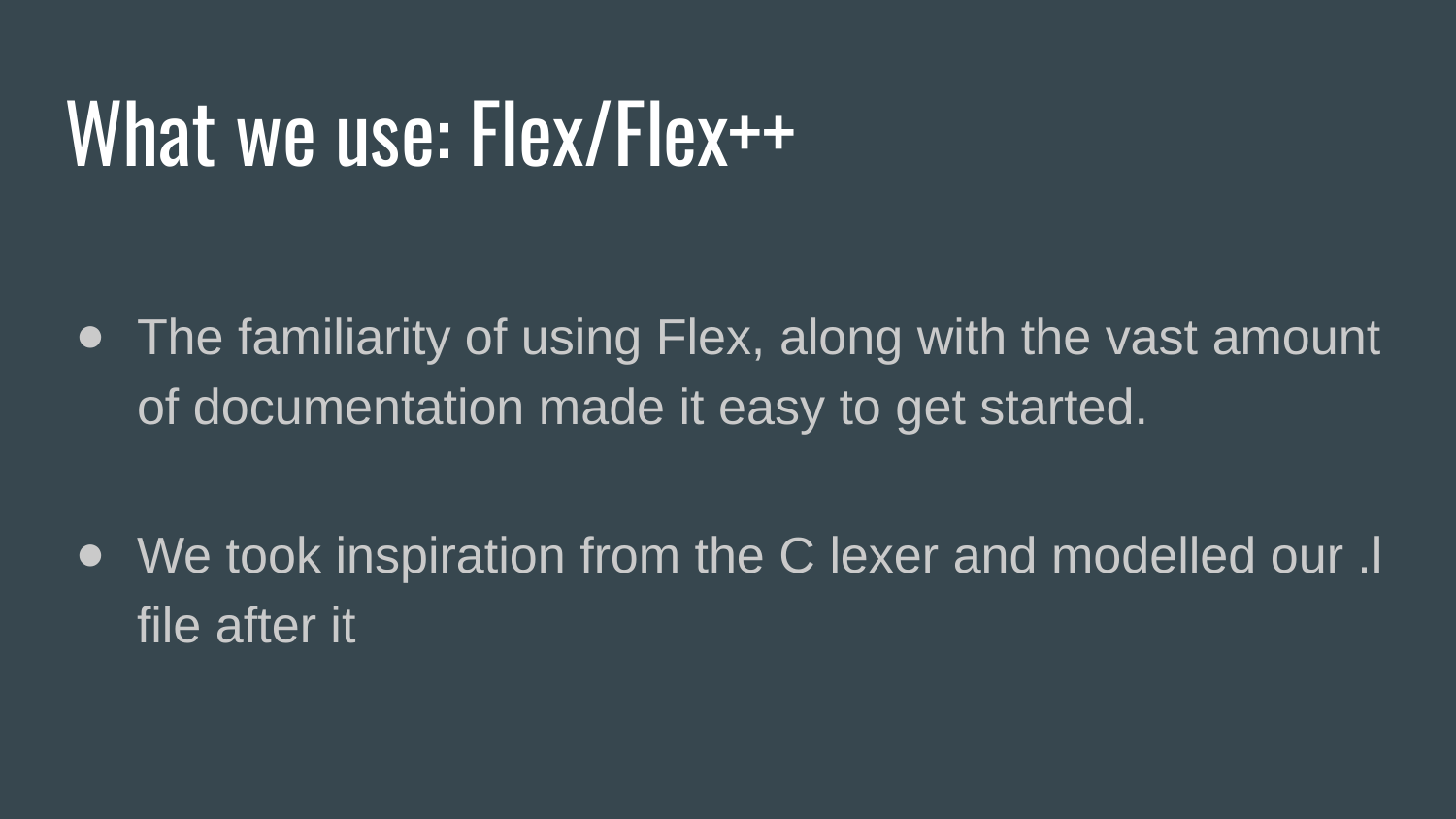

# What we use: Flex/Flex++
The familiarity of using Flex, along with the vast amount of documentation made it easy to get started.

We took inspiration from the C lexer and modelled our .l file after it